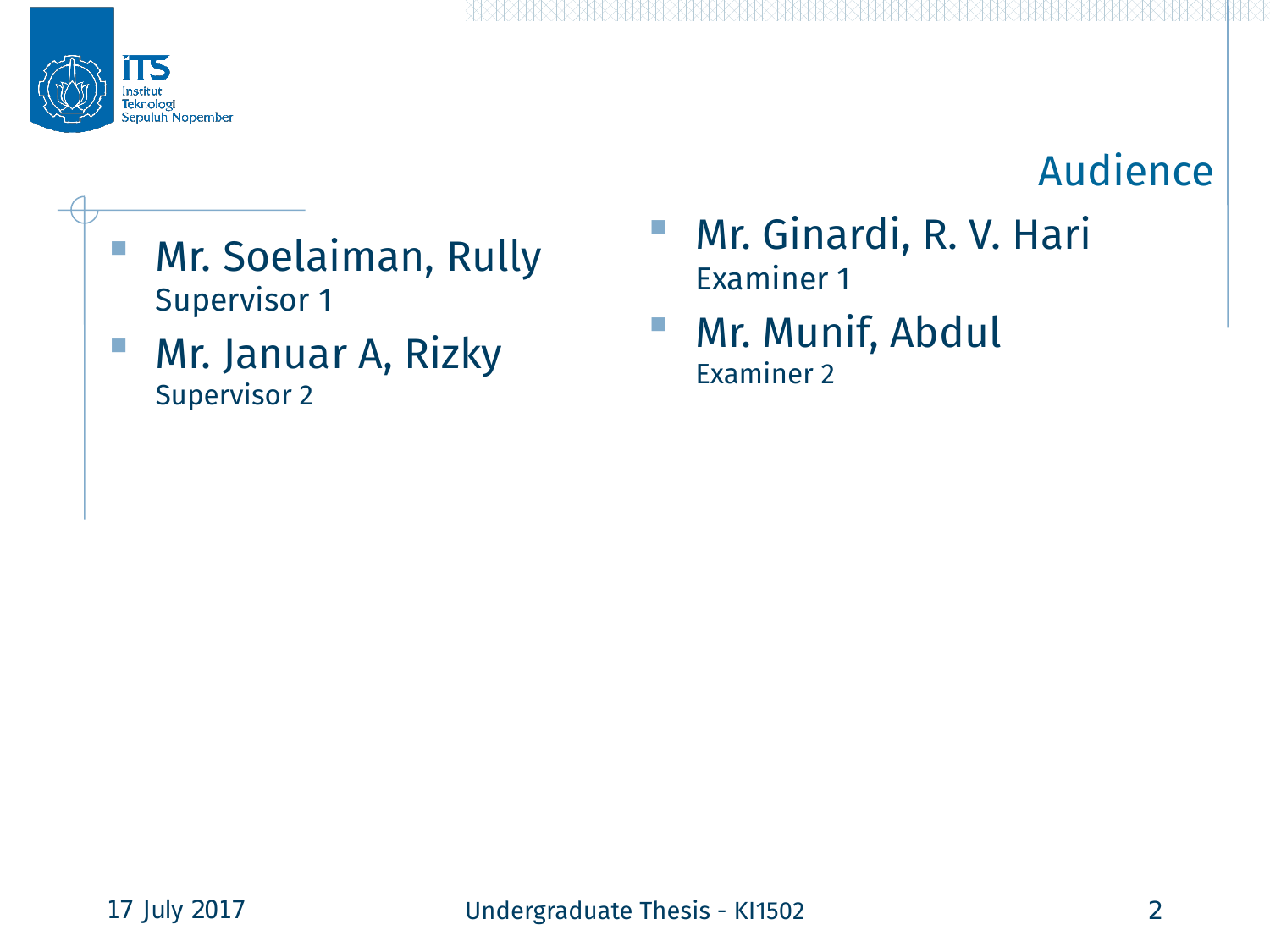

# Audience
Mr. Ginardi, R. V. Hari
Examiner 1
Mr. Munif, Abdul
Examiner 2
Mr. Soelaiman, Rully
Supervisor 1
Mr. Januar A, Rizky
Supervisor 2
17 July 2017
Undergraduate Thesis - KI1502
2